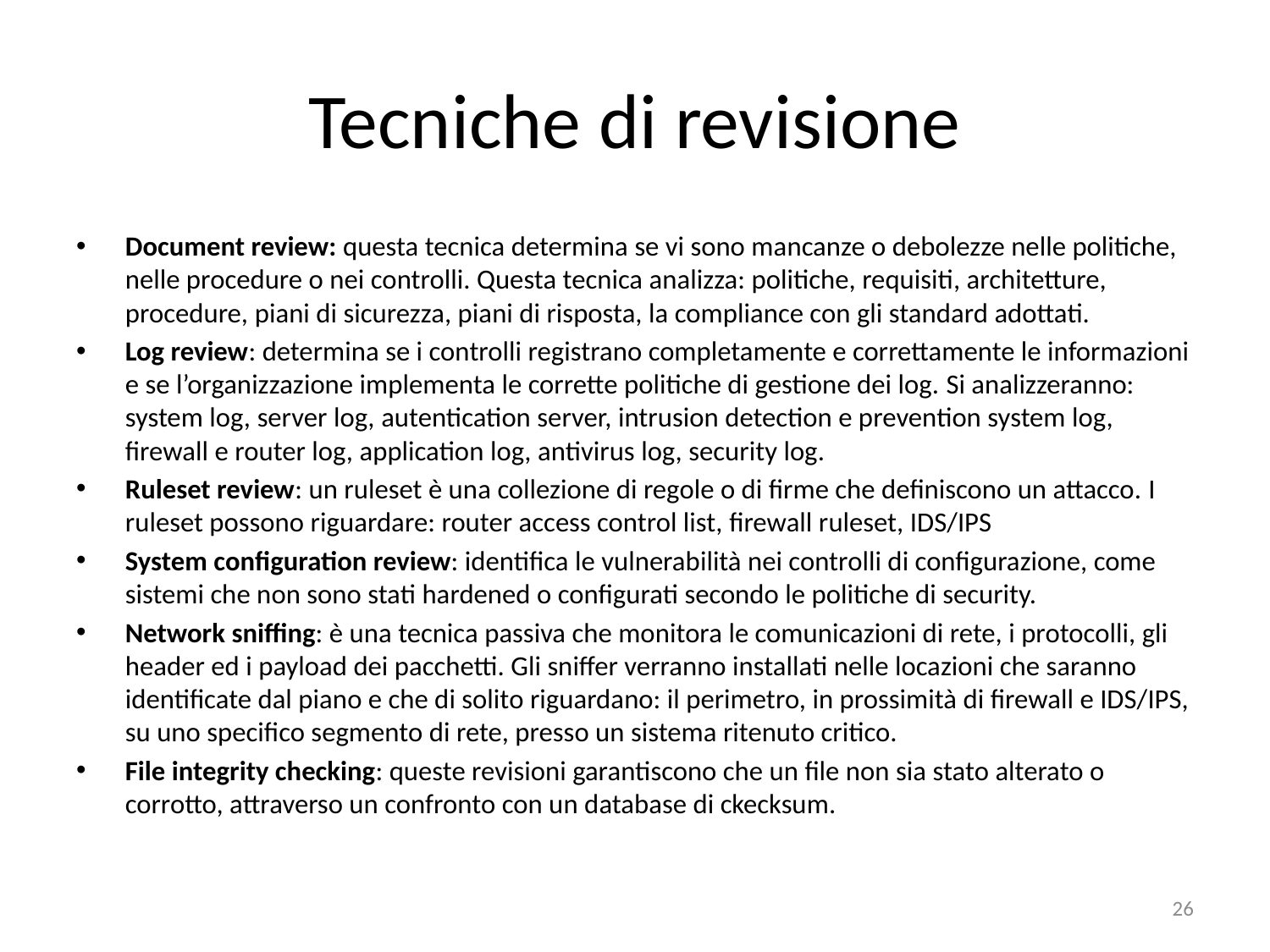

# Tecniche di revisione
Document review: questa tecnica determina se vi sono mancanze o debolezze nelle politiche, nelle procedure o nei controlli. Questa tecnica analizza: politiche, requisiti, architetture, procedure, piani di sicurezza, piani di risposta, la compliance con gli standard adottati.
Log review: determina se i controlli registrano completamente e correttamente le informazioni e se l’organizzazione implementa le corrette politiche di gestione dei log. Si analizzeranno: system log, server log, autentication server, intrusion detection e prevention system log, firewall e router log, application log, antivirus log, security log.
Ruleset review: un ruleset è una collezione di regole o di firme che definiscono un attacco. I ruleset possono riguardare: router access control list, firewall ruleset, IDS/IPS
System configuration review: identifica le vulnerabilità nei controlli di configurazione, come sistemi che non sono stati hardened o configurati secondo le politiche di security.
Network sniffing: è una tecnica passiva che monitora le comunicazioni di rete, i protocolli, gli header ed i payload dei pacchetti. Gli sniffer verranno installati nelle locazioni che saranno identificate dal piano e che di solito riguardano: il perimetro, in prossimità di firewall e IDS/IPS, su uno specifico segmento di rete, presso un sistema ritenuto critico.
File integrity checking: queste revisioni garantiscono che un file non sia stato alterato o corrotto, attraverso un confronto con un database di ckecksum.

26